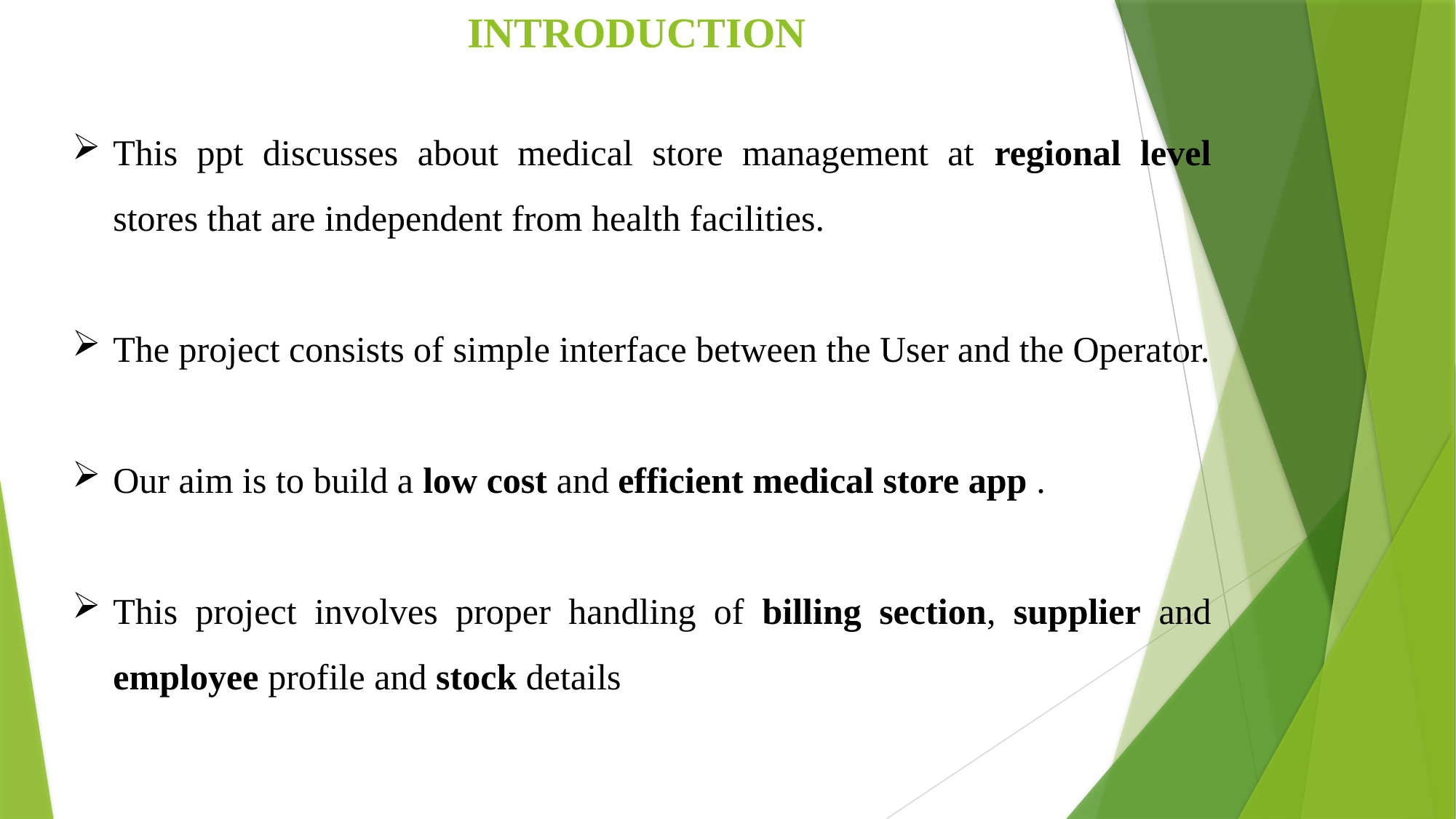

INTRODUCTION

This ppt discusses about medical store management at regional level stores that are independent from health facilities.

The project consists of simple interface between the User and the Operator.

Our aim is to build a low cost and efficient medical store app .

This project involves proper handling of billing section, supplier and employee profile and stock details